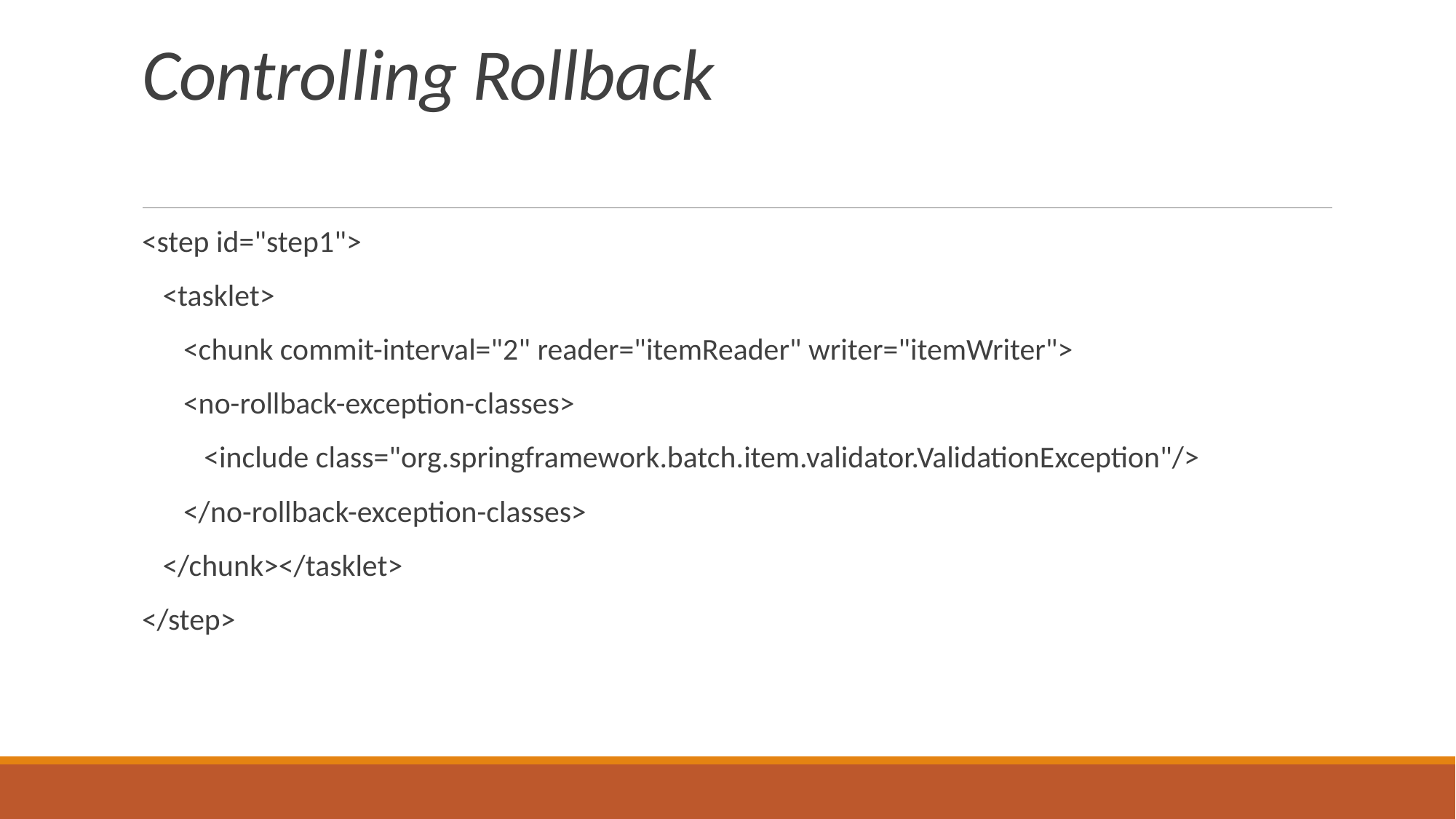

# Controlling Rollback
<step id="step1">
   <tasklet>
      <chunk commit-interval="2" reader="itemReader" writer="itemWriter">
      <no-rollback-exception-classes>
         <include class="org.springframework.batch.item.validator.ValidationException"/>
      </no-rollback-exception-classes>
   </chunk></tasklet>
</step>